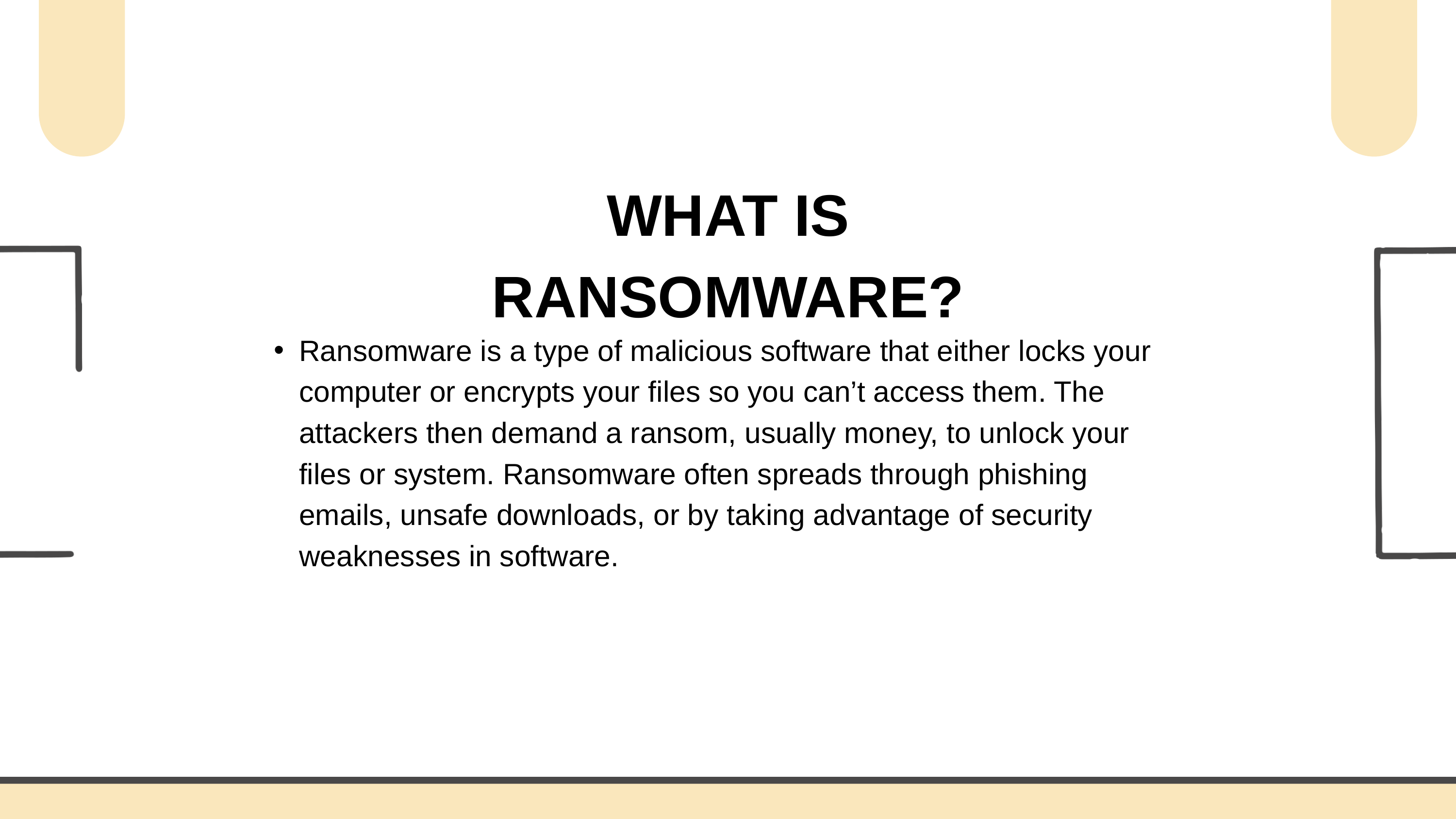

WHAT IS RANSOMWARE?

Ransomware is a type of malicious software that either locks your computer or encrypts your files so you can’t access them. The attackers then demand a ransom, usually money, to unlock your files or system. Ransomware often spreads through phishing emails, unsafe downloads, or by taking advantage of security weaknesses in software.